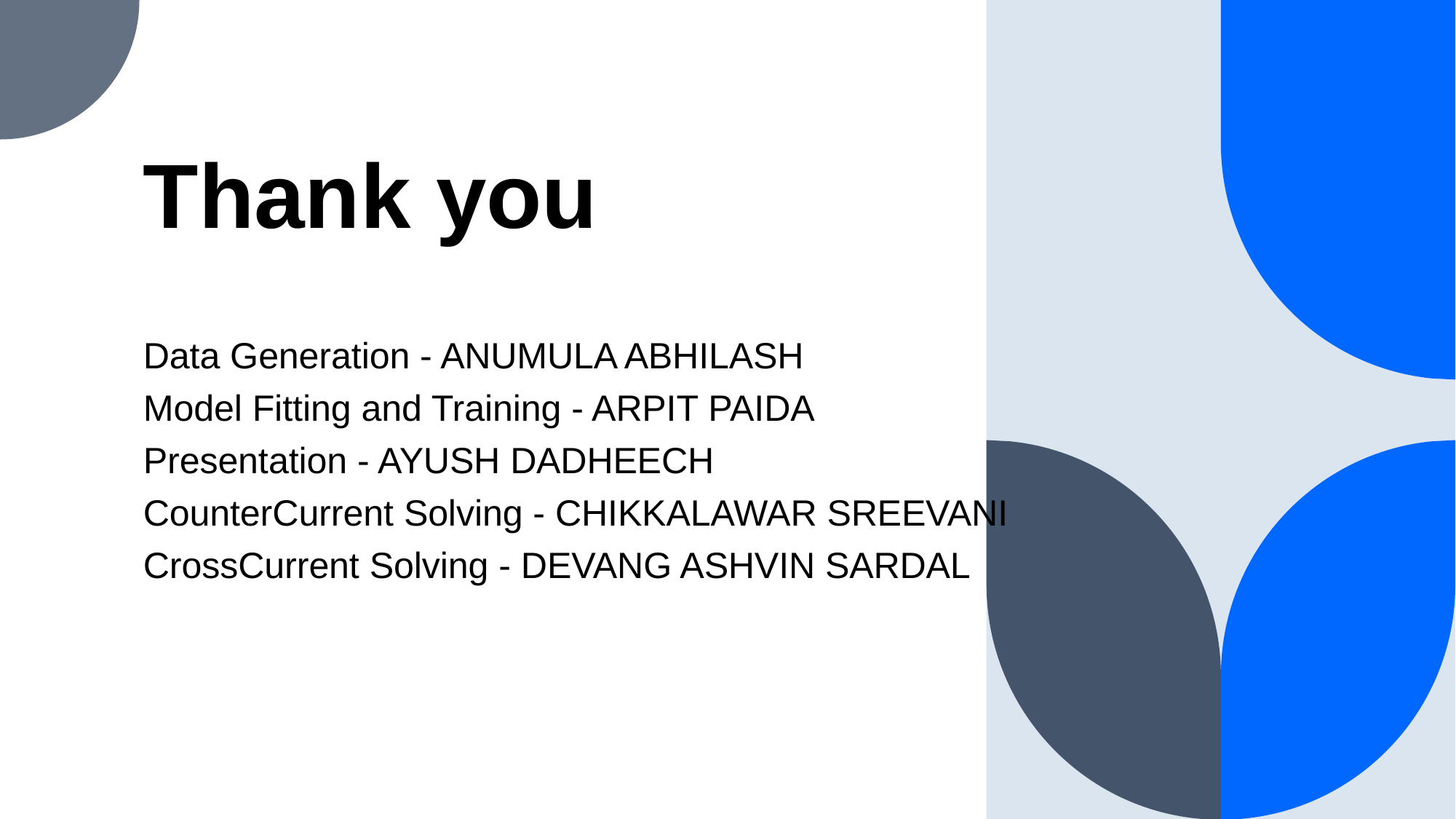

# Thank you
Data Generation - ANUMULA ABHILASH
Model Fitting and Training - ARPIT PAIDA
Presentation - AYUSH DADHEECH
CounterCurrent Solving - CHIKKALAWAR SREEVANI
CrossCurrent Solving - DEVANG ASHVIN SARDAL